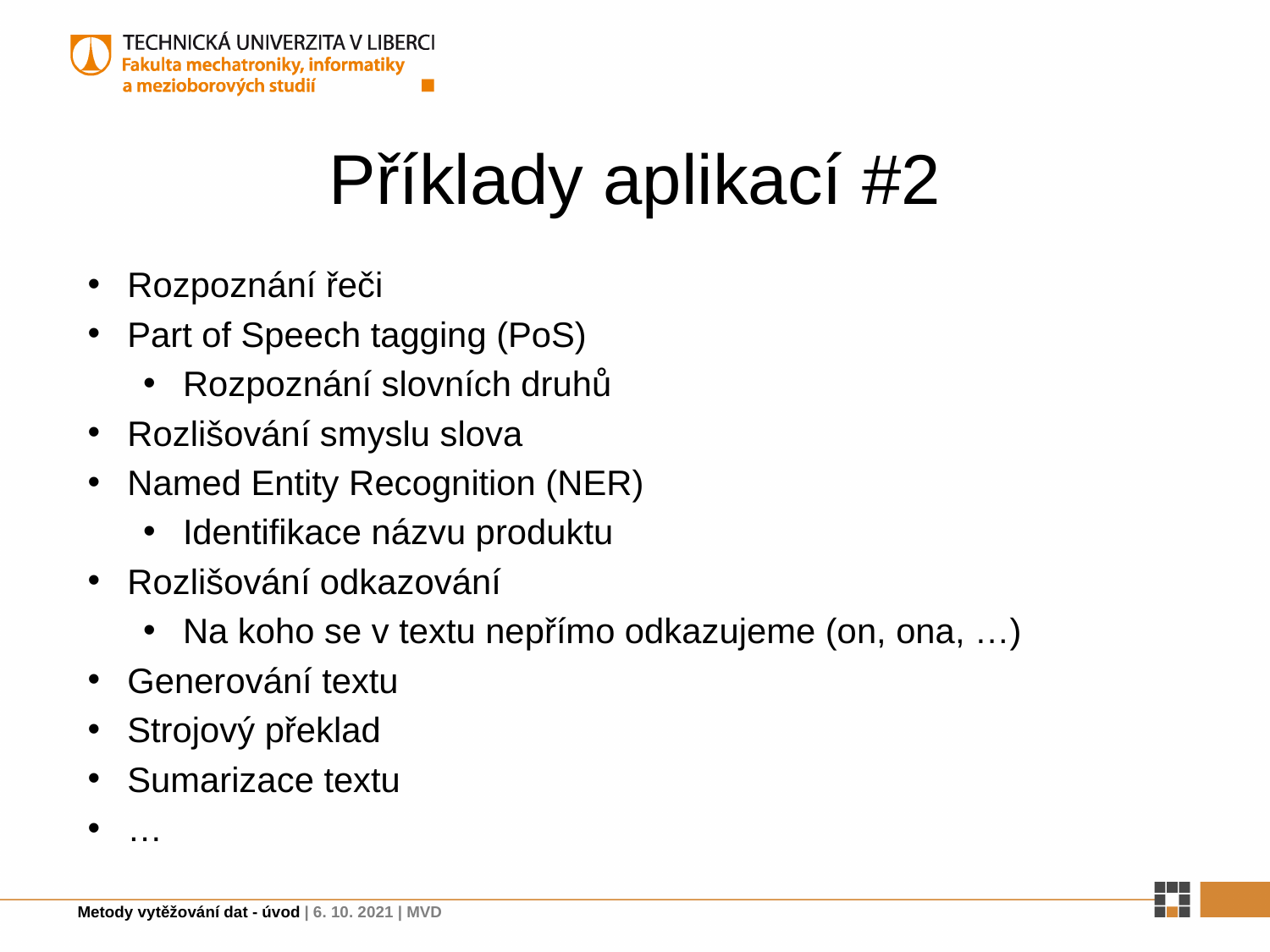

# Příklady aplikací #2
Rozpoznání řeči
Part of Speech tagging (PoS)
Rozpoznání slovních druhů
Rozlišování smyslu slova
Named Entity Recognition (NER)
Identifikace názvu produktu
Rozlišování odkazování
Na koho se v textu nepřímo odkazujeme (on, ona, …)
Generování textu
Strojový překlad
Sumarizace textu
…

Metody vytěžování dat - úvod | 6. 10. 2021 | MVD